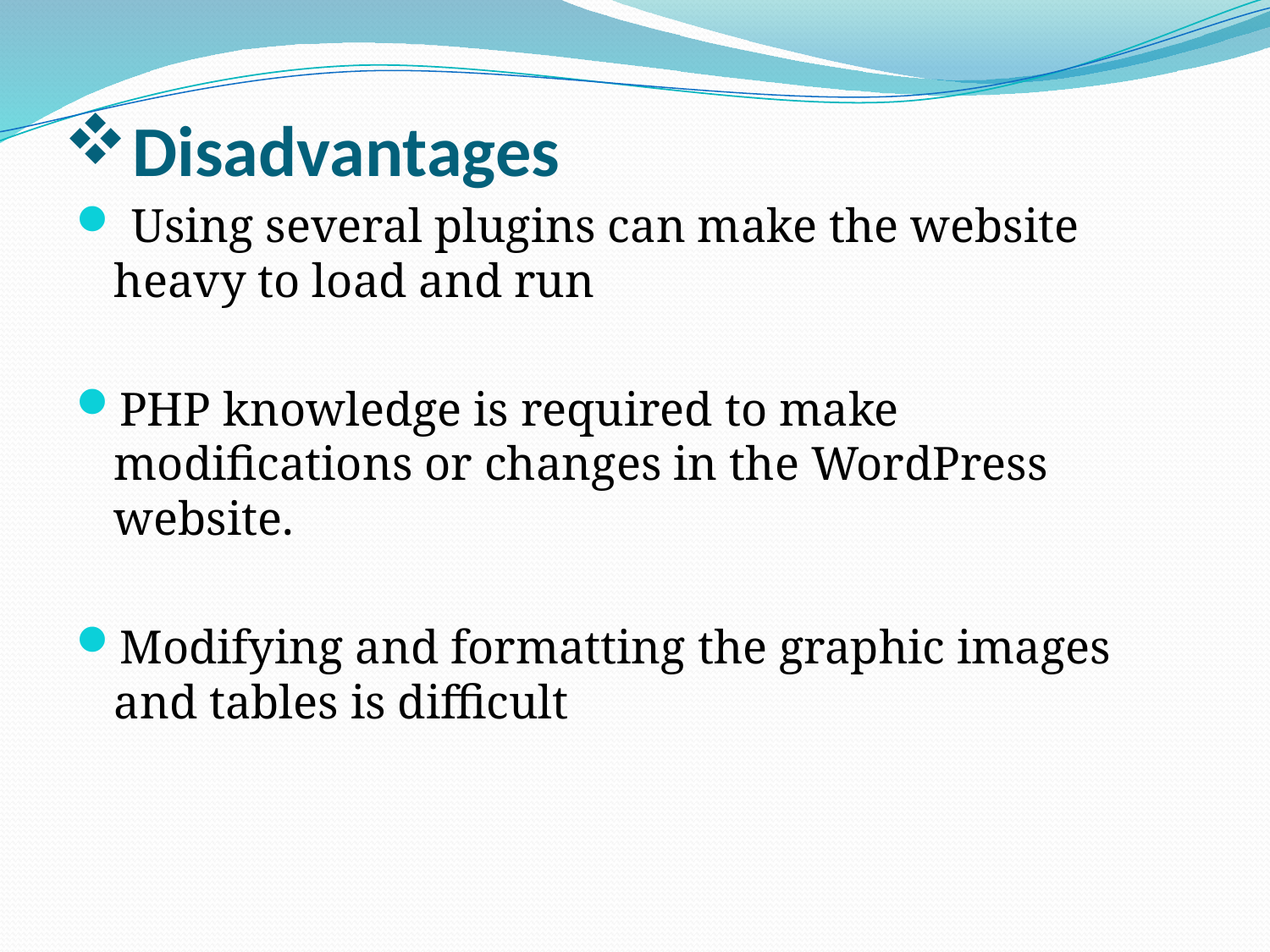

# Disadvantages
 Using several plugins can make the website heavy to load and run

PHP knowledge is required to make modifications or changes in the WordPress website.

Modifying and formatting the graphic images and tables is difficult